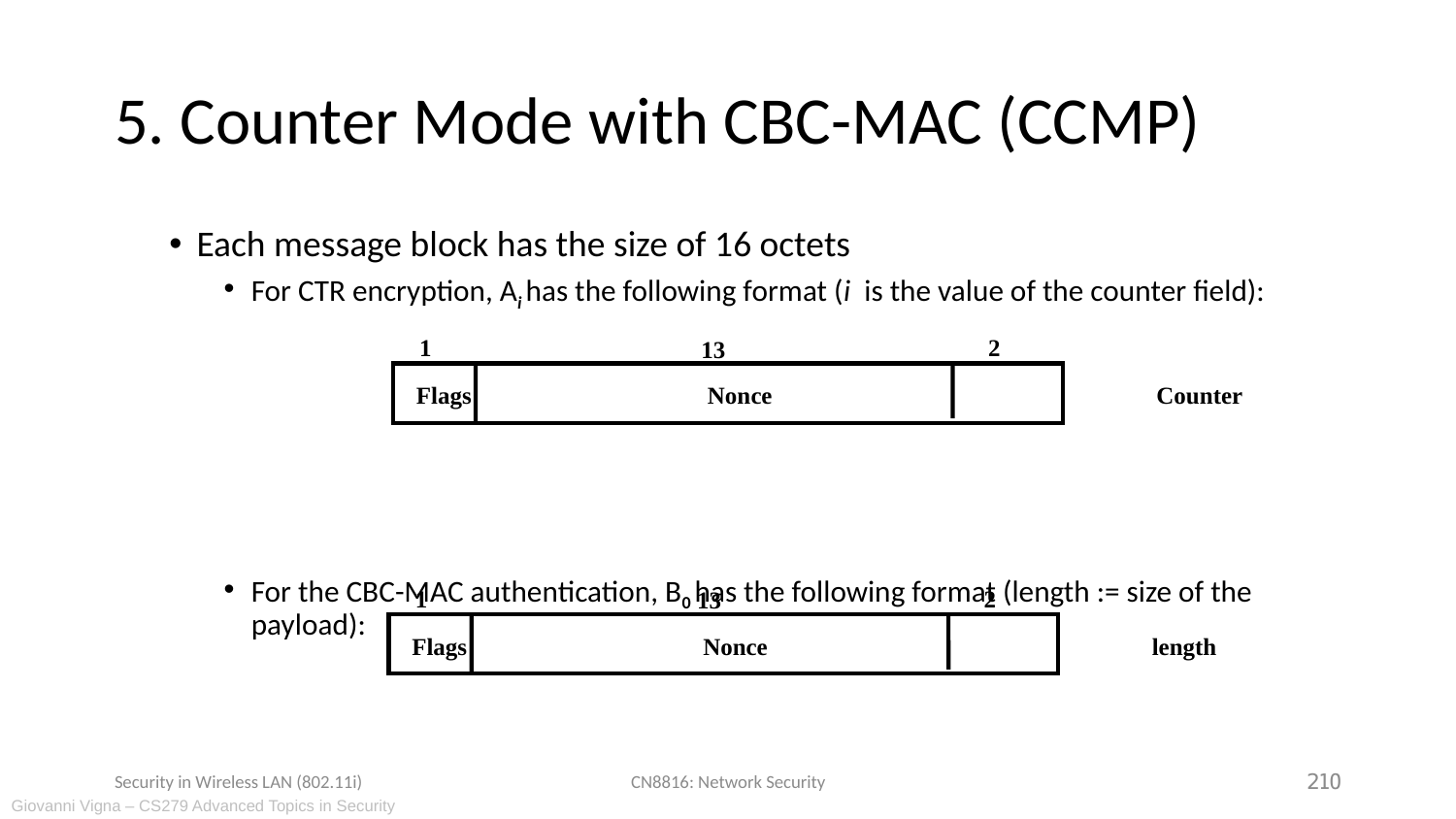

# 5. Counter Mode with CBC-MAC (CCMP)
Each message block has the size of 16 octets
For CTR encryption, Ai has the following format (i  is the value of the counter field):

For the CBC-MAC authentication, B0 has the following format (length := size of the payload):

1
2
13

Flags		Nonce			  Counter
1
2
13

Flags		Nonce			  length
Security in Wireless LAN (802.11i)
CN8816: Network Security
210